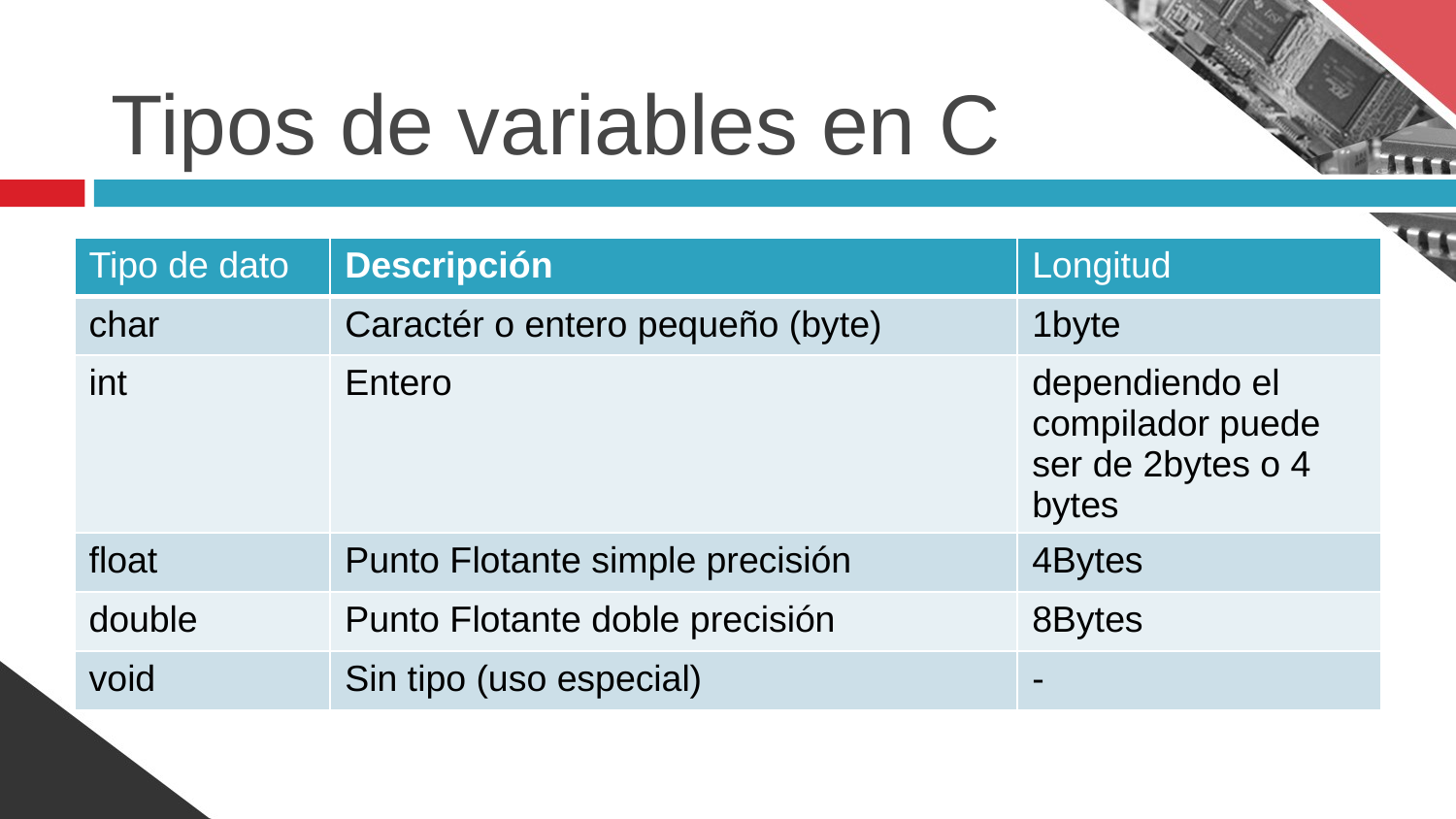

# Tipos de variables en C
| Tipo de dato | Descripción | Longitud |
| --- | --- | --- |
| char | Caractér o entero pequeño (byte) | 1byte |
| int | Entero | dependiendo el compilador puede ser de 2bytes o 4 bytes |
| float | Punto Flotante simple precisión | 4Bytes |
| double | Punto Flotante doble precisión | 8Bytes |
| void | Sin tipo (uso especial) | - |